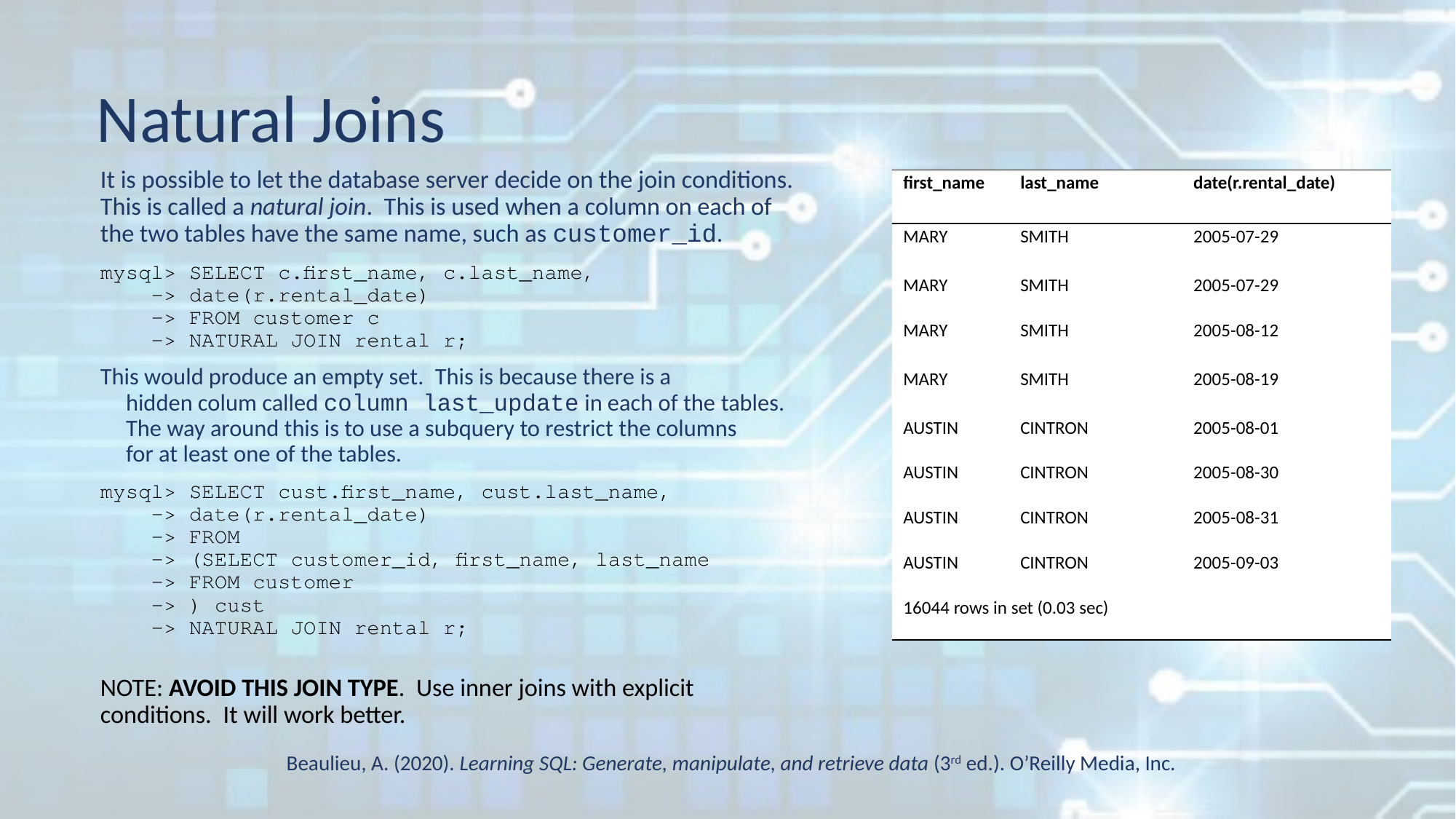

Natural Joins
It is possible to let the database server decide on the join conditions. 
This is called a natural join.  This is used when a column on each of
the two tables have the same name, such as customer_id.
mysql> SELECT c.first_name, c.last_name,
    -> date(r.rental_date)
    -> FROM customer c
    -> NATURAL JOIN rental r;
This would produce an empty set.  This is because there is a
hidden colum called column last_update in each of the tables.  
The way around this is to use a subquery to restrict the columns
for at least one of the tables.
mysql> SELECT cust.first_name, cust.last_name,
    -> date(r.rental_date)
    -> FROM
    -> (SELECT customer_id, first_name, last_name
    -> FROM customer
    -> ) cust
    -> NATURAL JOIN rental r;
NOTE: AVOID THIS JOIN TYPE.  Use inner joins with explicit
conditions.  It will work better.
| first\_name​ | last\_name | date(r.rental\_date) |
| --- | --- | --- |
| MARY | SMITH | 2005-07-29 |
| MARY | SMITH | 2005-07-29 |
| MARY | SMITH | 2005-08-12 |
| MARY | SMITH | 2005-08-19 |
| AUSTIN | CINTRON | 2005-08-01 |
| AUSTIN | CINTRON | 2005-08-30 |
| AUSTIN | CINTRON | 2005-08-31 |
| AUSTIN | CINTRON | 2005-09-03 |
| 16044 rows in set (0.03 sec) |  |  |
Beaulieu, A. (2020). Learning SQL: Generate, manipulate, and retrieve data (3rd ed.). O’Reilly Media, Inc.